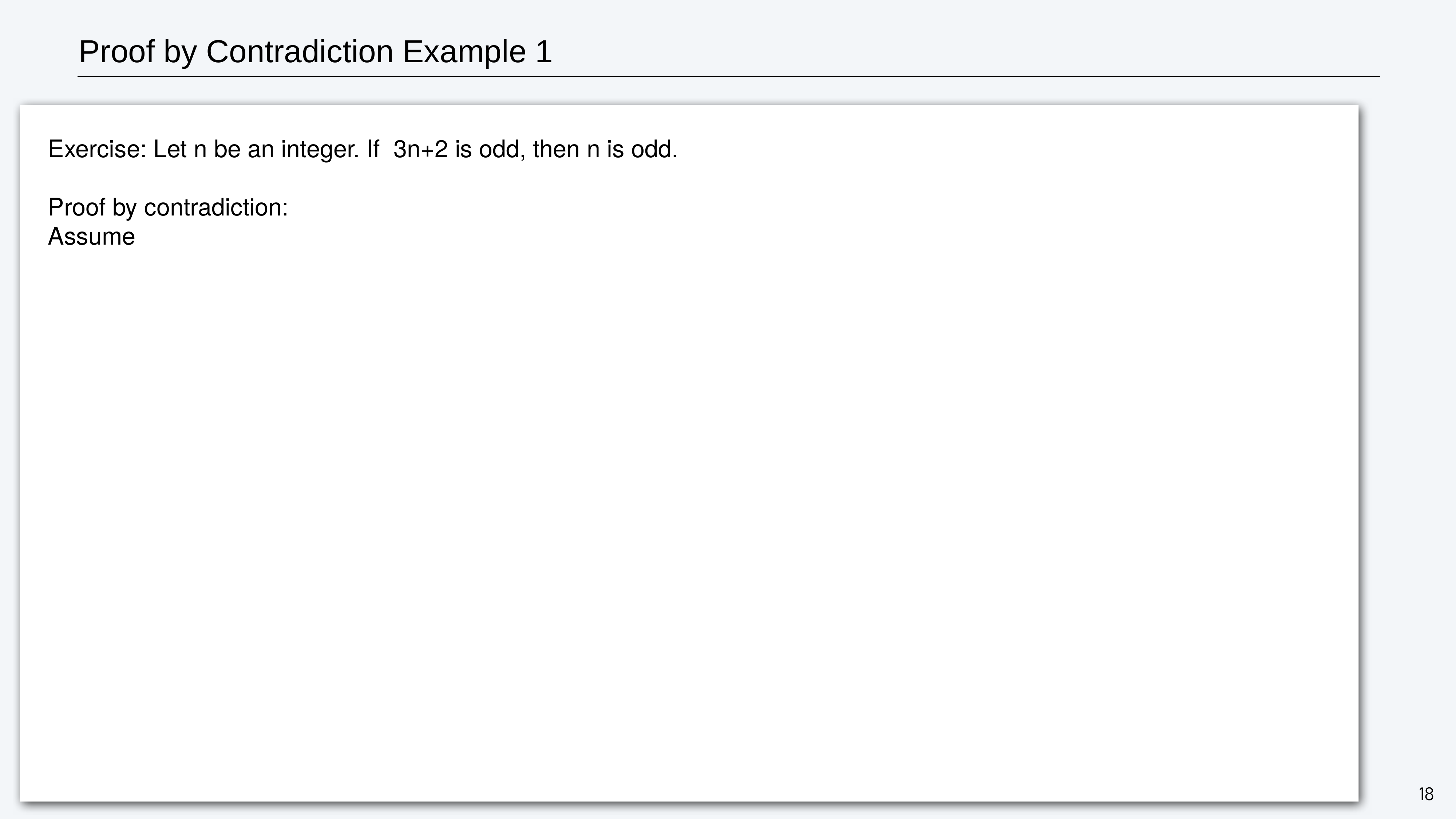

# Proof by Contradiction Example 1
Exercise: Let n be an integer. If  3n+2 is odd, then n is odd.

Proof by contradiction:
Assume

18